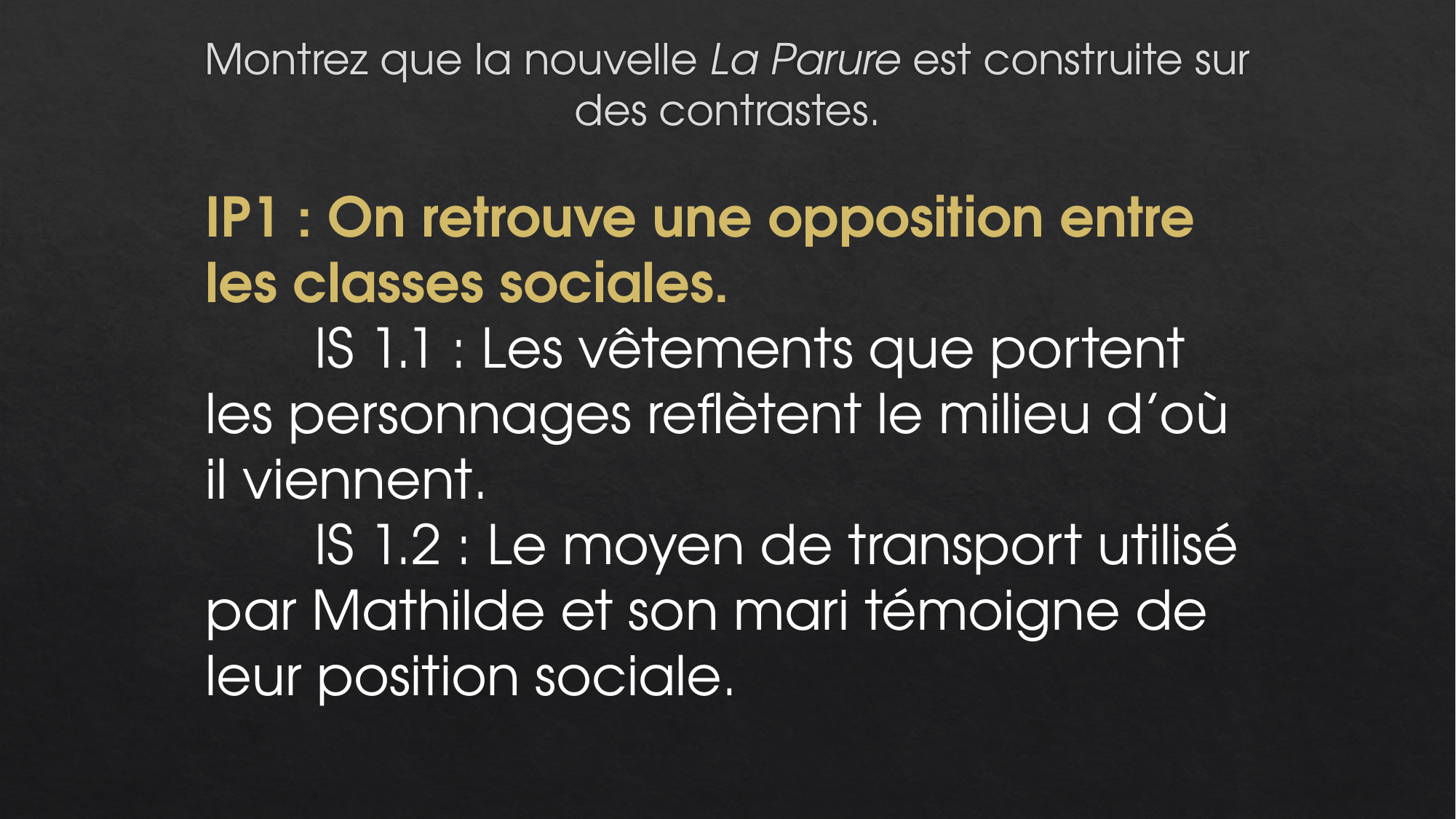

# Montrez que la nouvelle La Parure est construite sur des contrastes.
IP1 : On retrouve une opposition entre les classes sociales.
	IS 1.1 : Les vêtements que portent les personnages reflètent le milieu d’où il viennent.
	IS 1.2 : Le moyen de transport utilisé par Mathilde et son mari témoigne de leur position sociale.